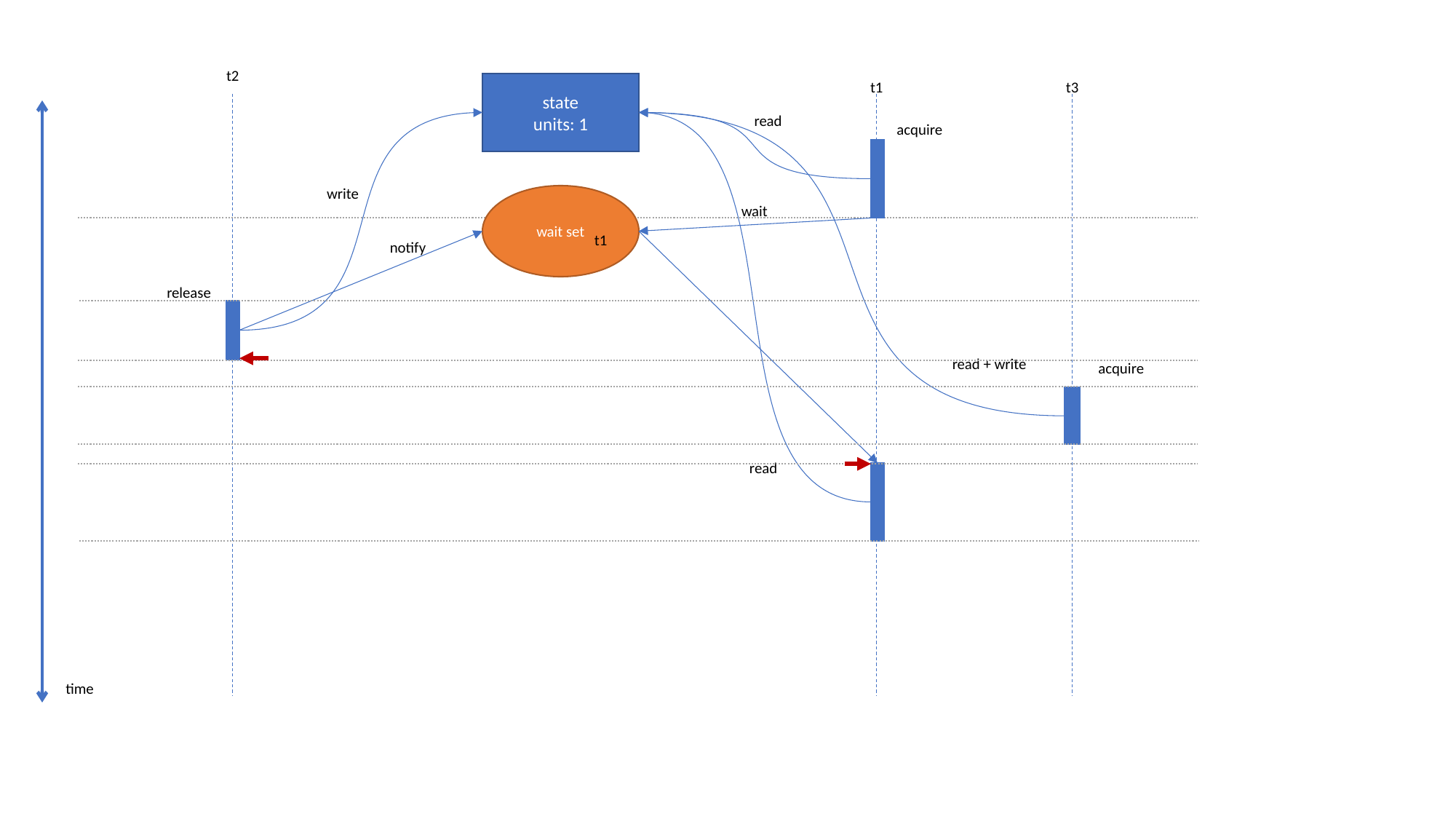

t2
t3
t1
state
units: 1
read
acquire

write
wait set
wait
t1
notify
release

read + write
acquire

read

time